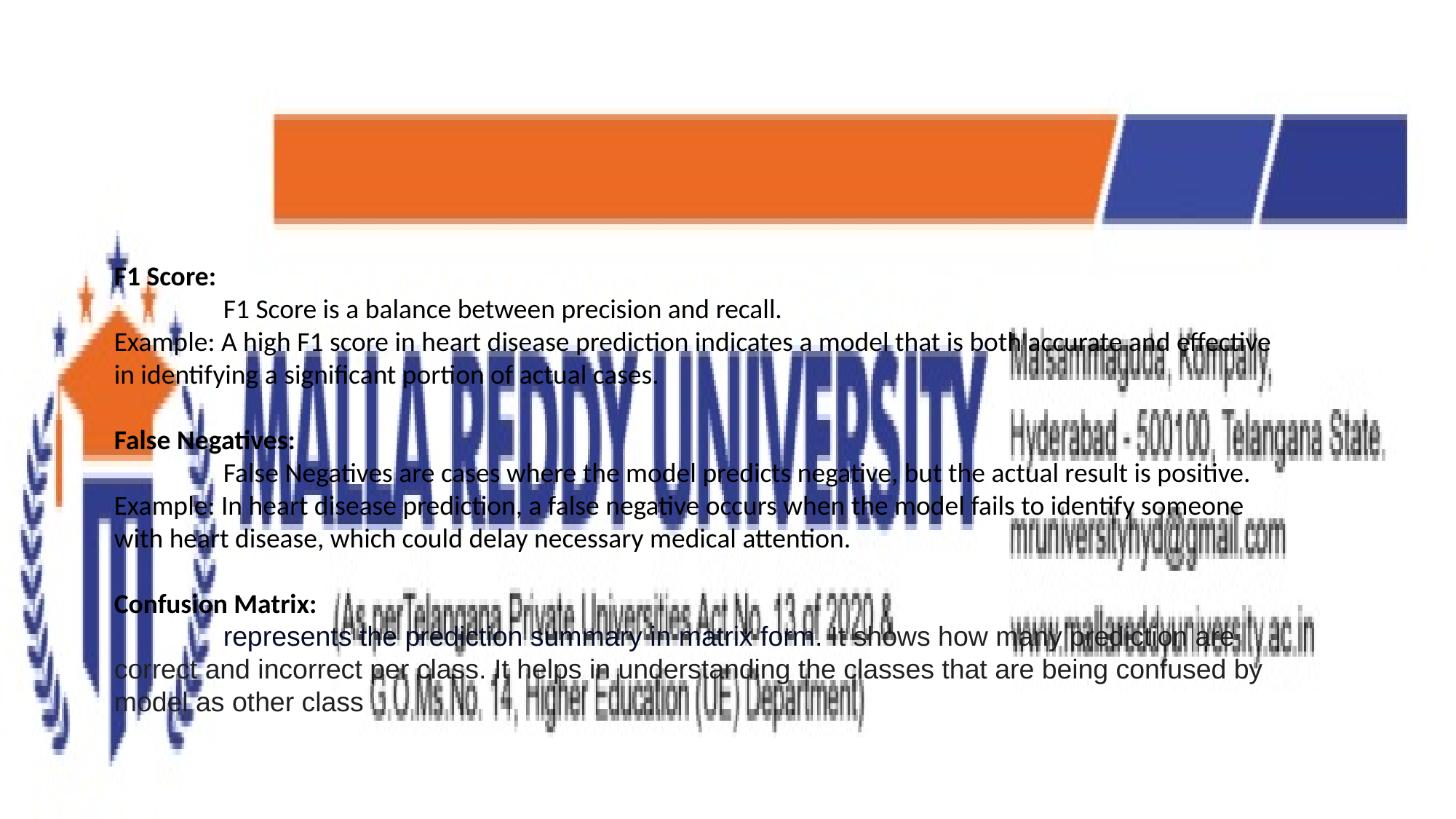

F1 Score:
	F1 Score is a balance between precision and recall.
Example: A high F1 score in heart disease prediction indicates a model that is both accurate and effective in identifying a significant portion of actual cases.

False Negatives:
	False Negatives are cases where the model predicts negative, but the actual result is positive.
Example: In heart disease prediction, a false negative occurs when the model fails to identify someone with heart disease, which could delay necessary medical attention.

Confusion Matrix:
	represents the prediction summary in matrix form. It shows how many prediction are correct and incorrect per class. It helps in understanding the classes that are being confused by model as other class